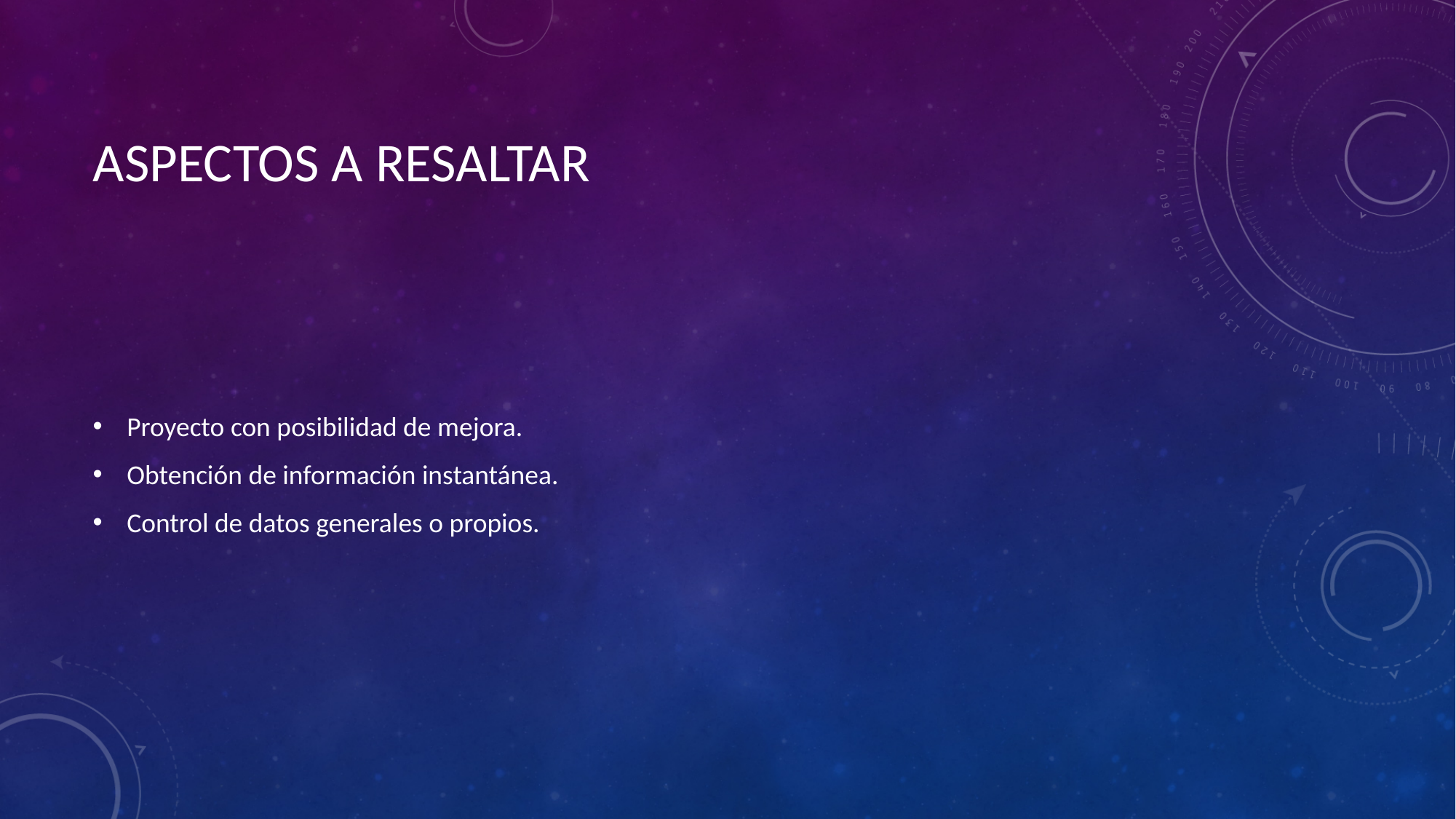

# ASPECTOS a resaltar
Proyecto con posibilidad de mejora.
Obtención de información instantánea.
Control de datos generales o propios.